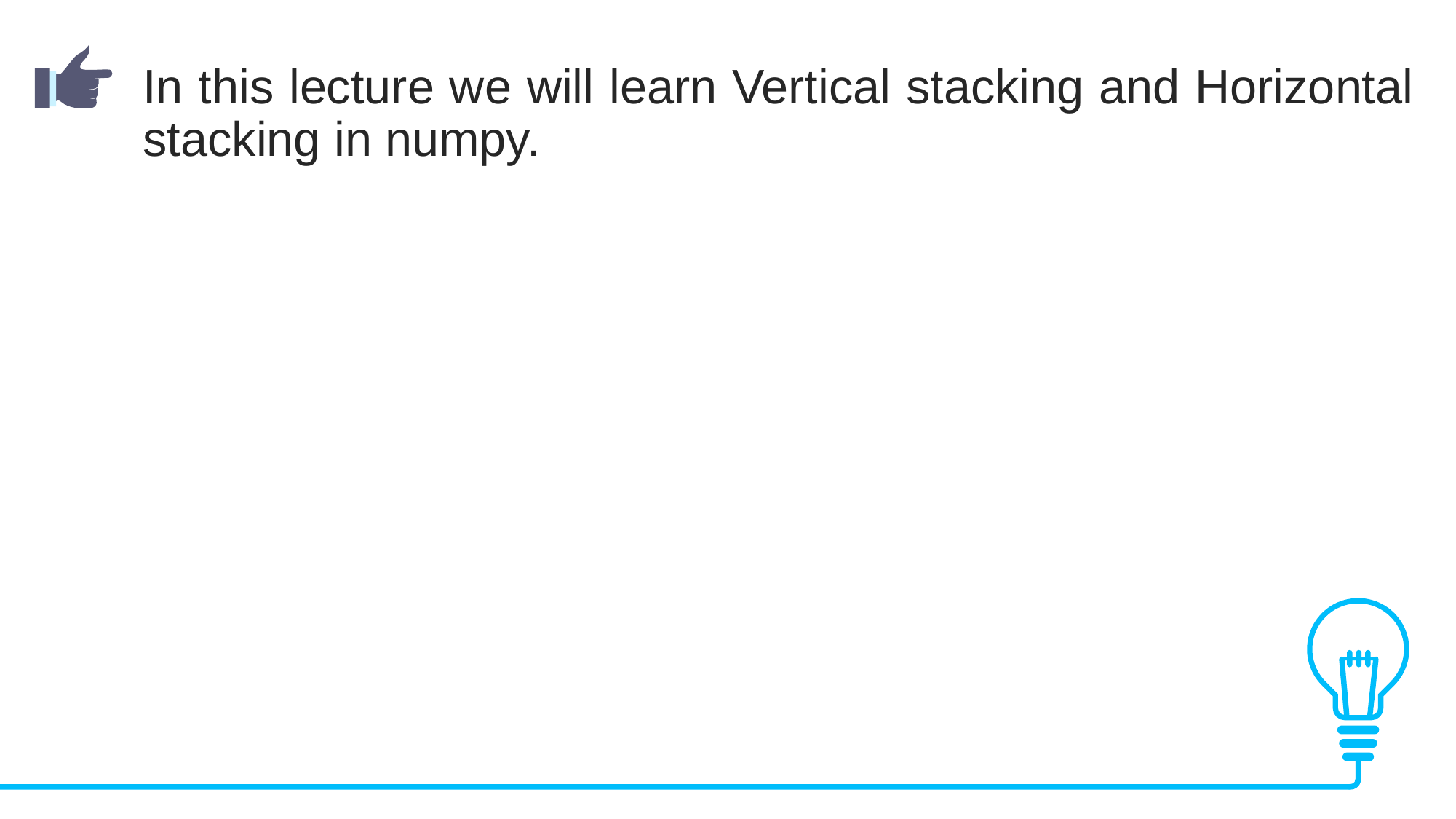

In this lecture we will learn Vertical stacking and Horizontal stacking in numpy.